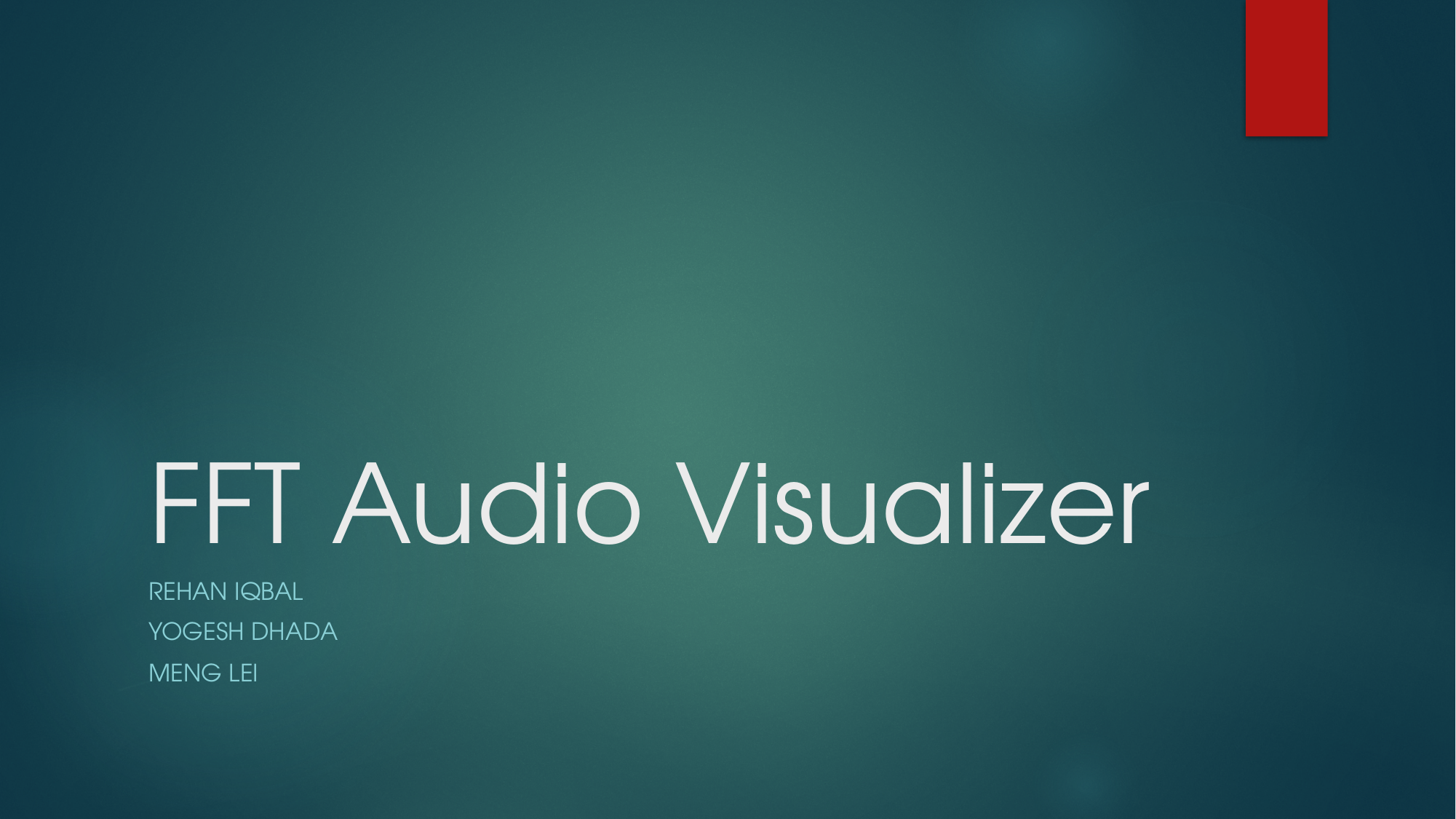

# FFT Audio Visualizer
Rehan Iqbal
Yogesh Dhada
Meng Lei